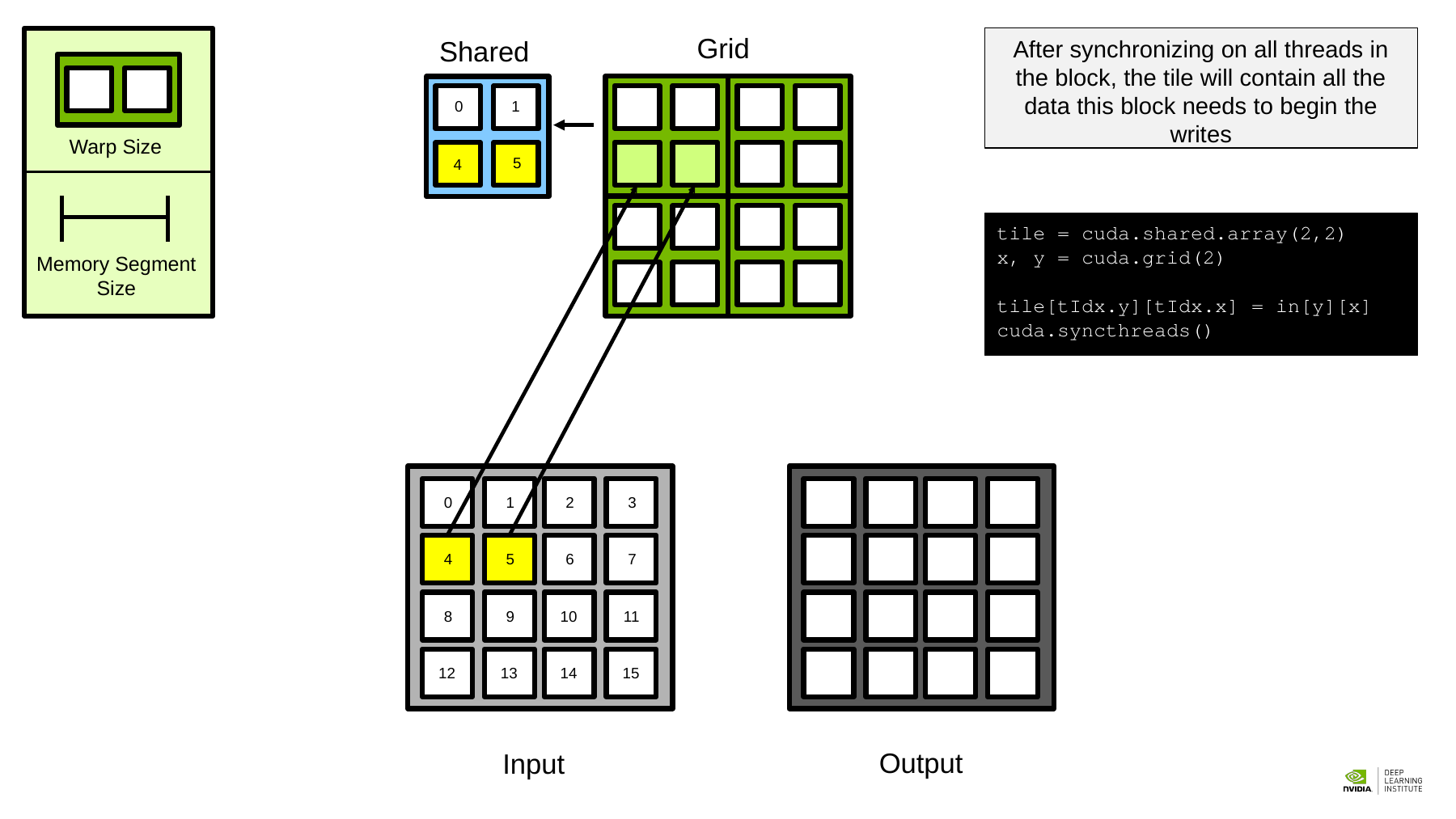

Grid
Shared
After synchronizing on all threads in the block, the tile will contain all the data this block needs to begin the writes

Warp Size
Memory Segment Size

0
1

5
4

tile = cuda.shared.array(2,2)
x, y = cuda.grid(2)

tile[tIdx.y][tIdx.x] = in[y][x]
cuda.syncthreads()

0
1
2
3

4
5
6
7

8
9
10
11

12
13
14
15
Output
Input